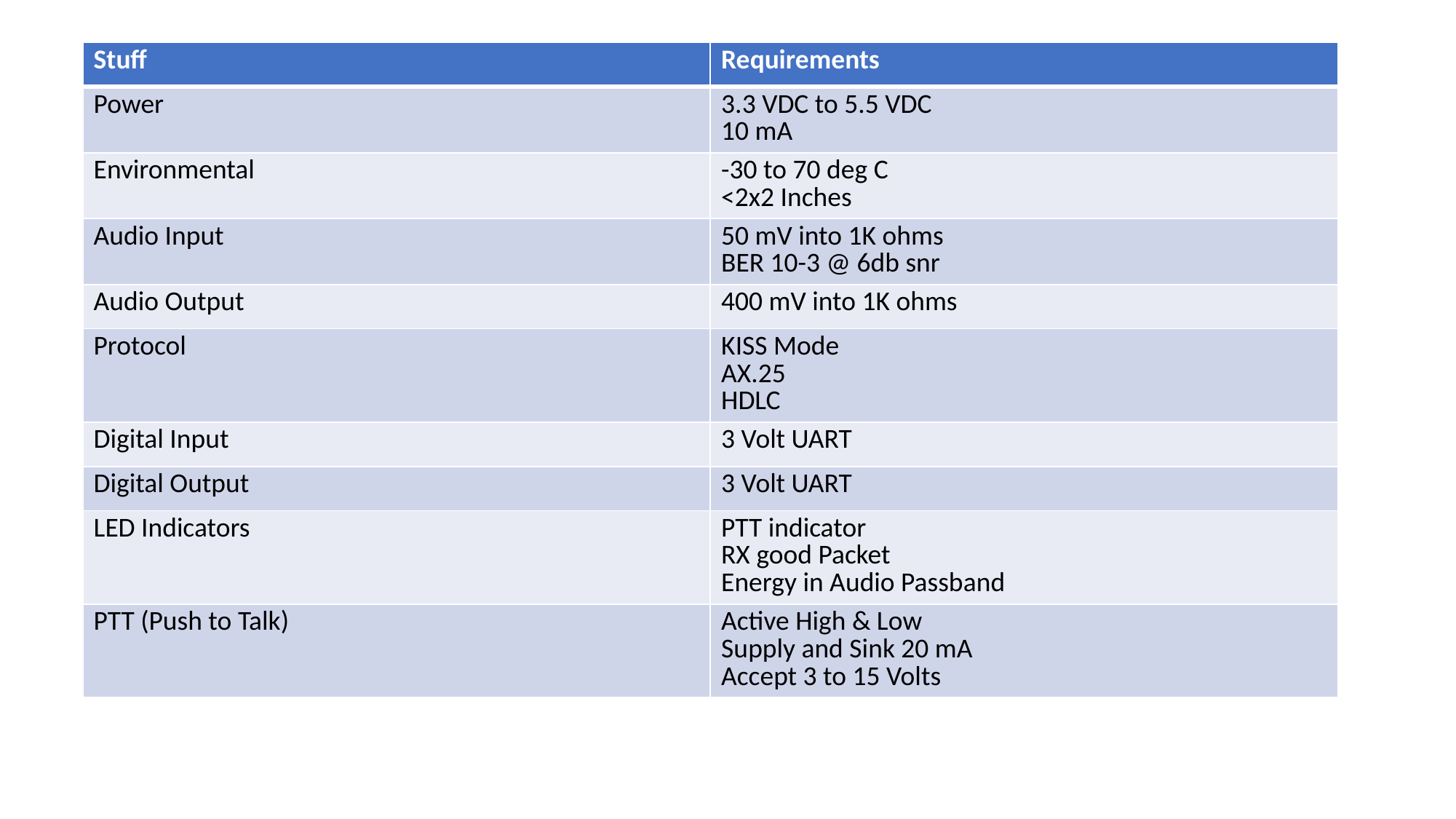

| Stuff | Requirements |
| --- | --- |
| Power | 3.3 VDC to 5.5 VDC 10 mA |
| Environmental | -30 to 70 deg C <2x2 Inches |
| Audio Input | 50 mV into 1K ohms BER 10-3 @ 6db snr |
| Audio Output | 400 mV into 1K ohms |
| Protocol | KISS Mode AX.25 HDLC |
| Digital Input | 3 Volt UART |
| Digital Output | 3 Volt UART |
| LED Indicators | PTT indicator RX good Packet Energy in Audio Passband |
| PTT (Push to Talk) | Active High & Low Supply and Sink 20 mA Accept 3 to 15 Volts |